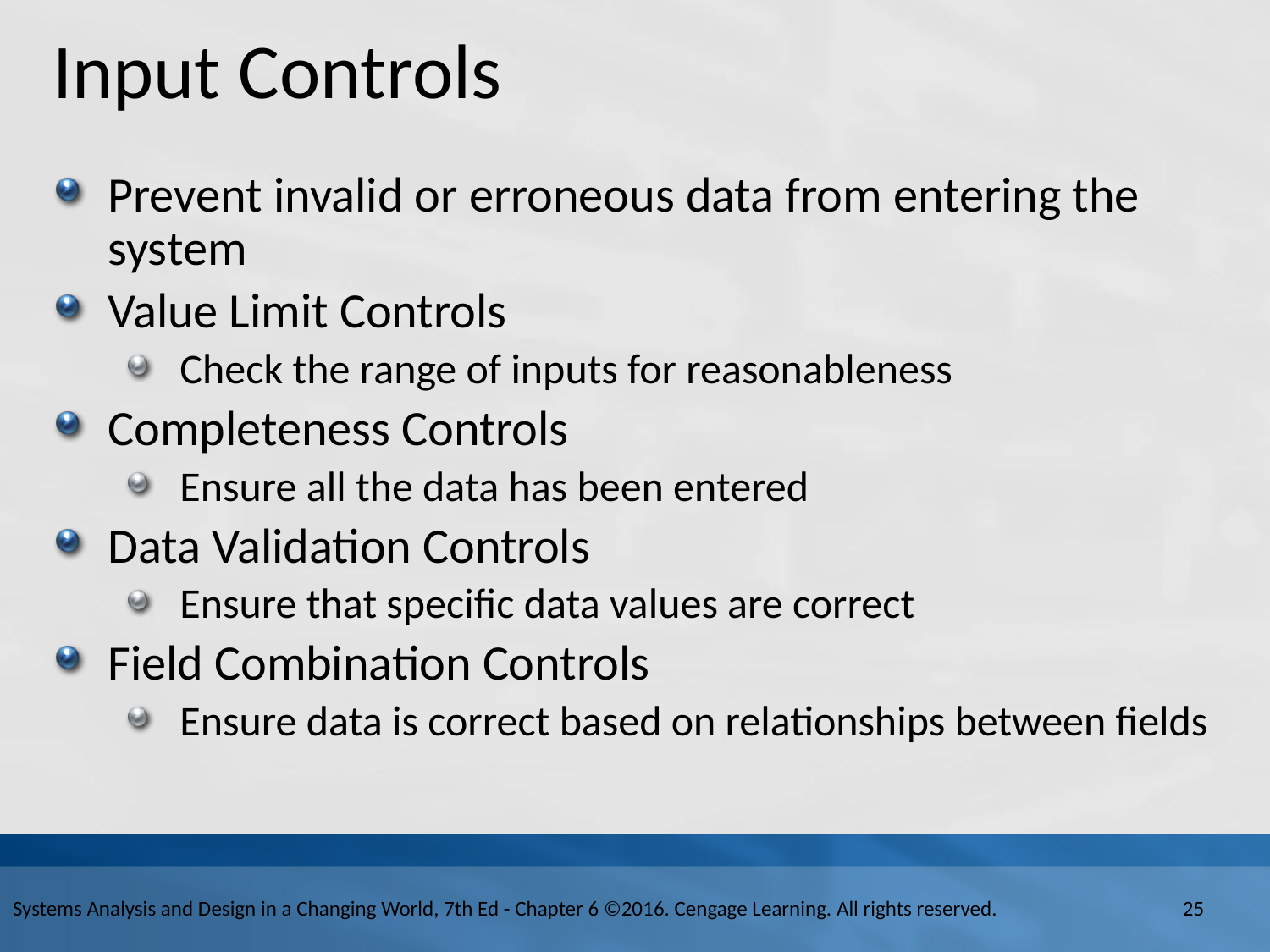

# Input Controls
Prevent invalid or erroneous data from entering the system
Value Limit Controls
Check the range of inputs for reasonableness
Completeness Controls
Ensure all the data has been entered
Data Validation Controls
Ensure that specific data values are correct
Field Combination Controls
Ensure data is correct based on relationships between fields
Systems Analysis and Design in a Changing World, 7th Ed - Chapter 6 ©2016. Cengage Learning. All rights reserved.
25